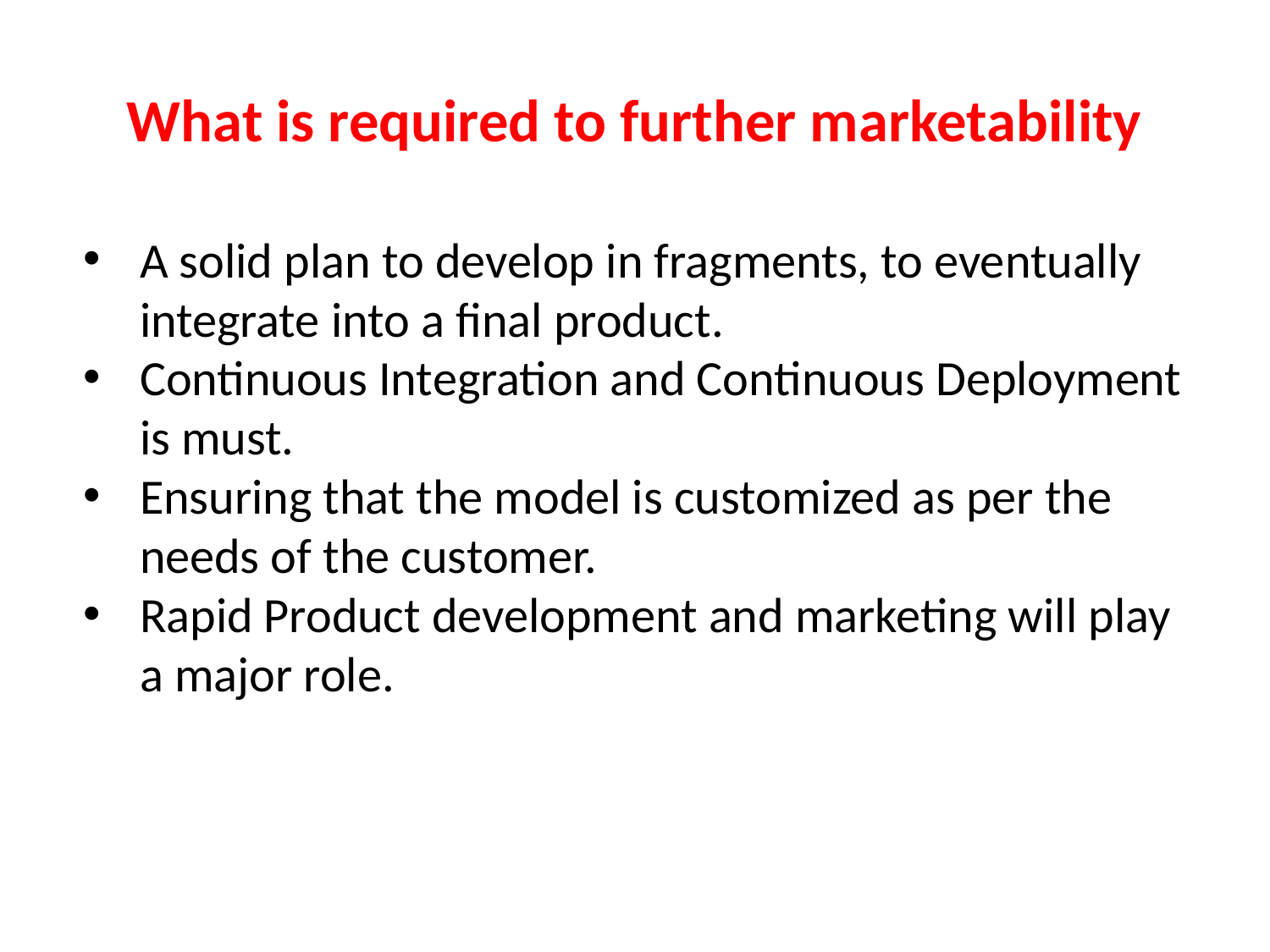

# What is required to further marketability
A solid plan to develop in fragments, to eventually integrate into a final product.
Continuous Integration and Continuous Deployment is must.
Ensuring that the model is customized as per the needs of the customer.
Rapid Product development and marketing will play a major role.